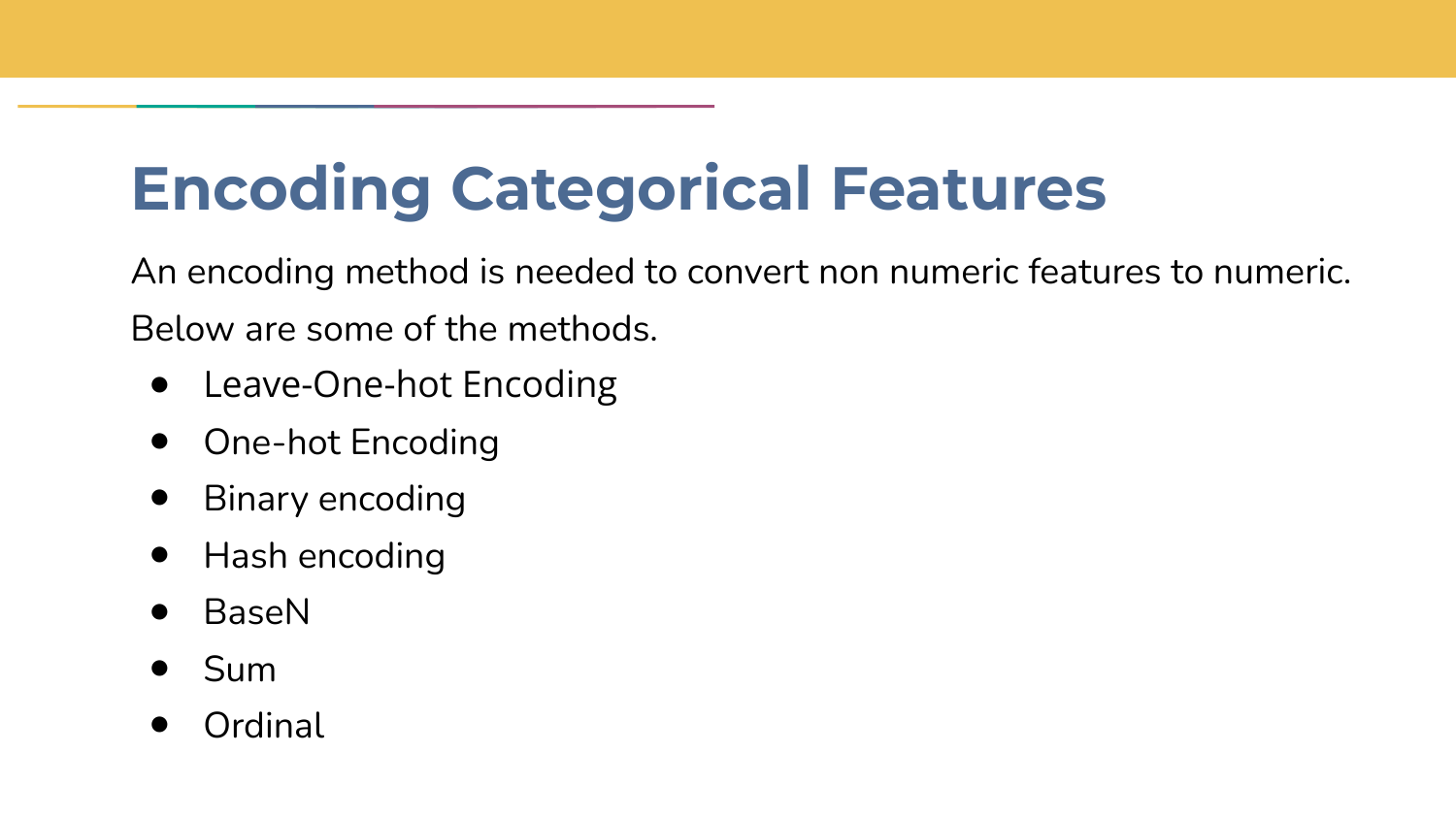

# Encoding Categorical Features
An encoding method is needed to convert non numeric features to numeric. Below are some of the methods.
Leave-One-hot Encoding
One-hot Encoding
Binary encoding
Hash encoding
BaseN
Sum
Ordinal